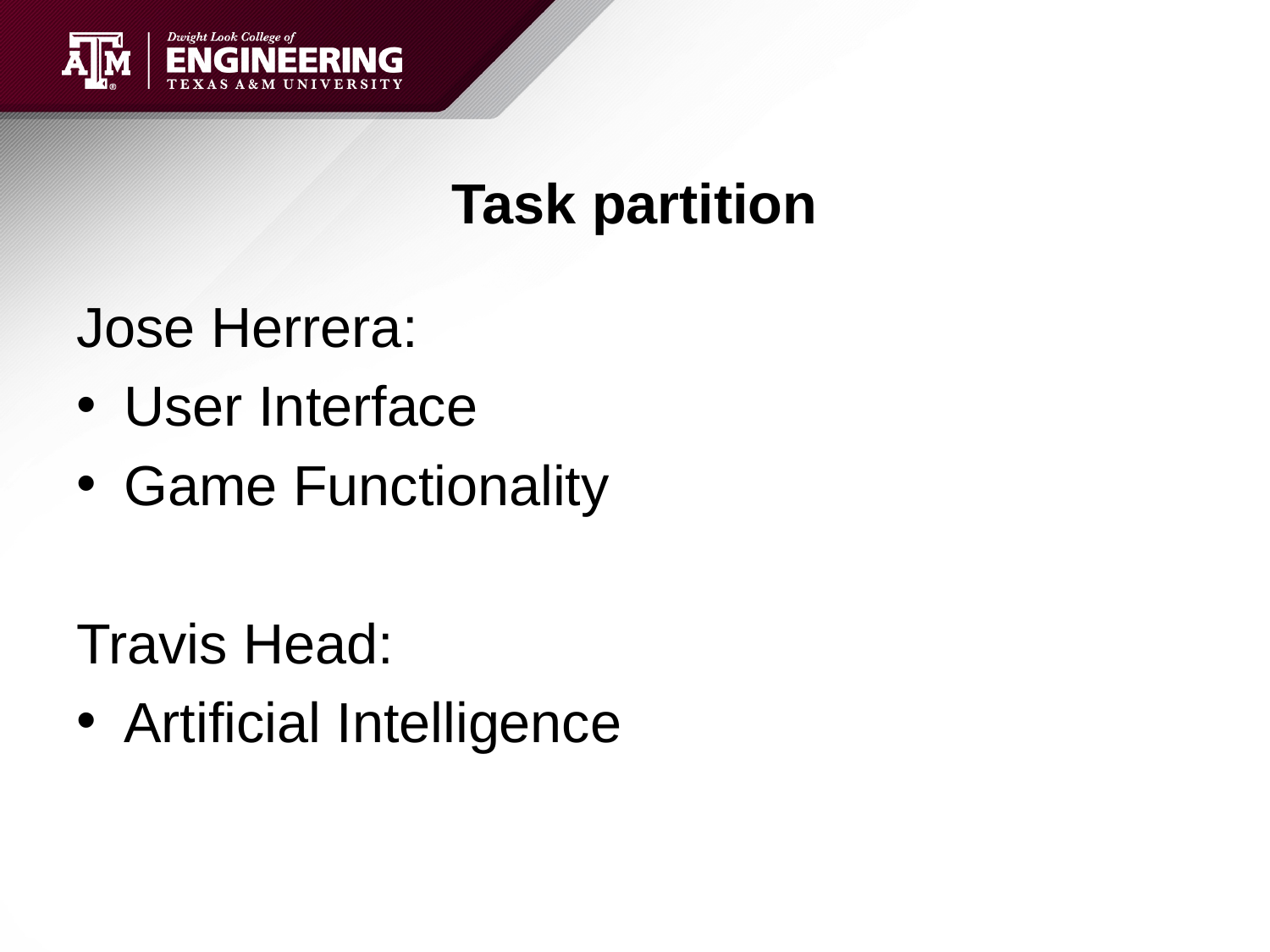

# Task partition
Jose Herrera:
User Interface
Game Functionality

Travis Head:
Artificial Intelligence